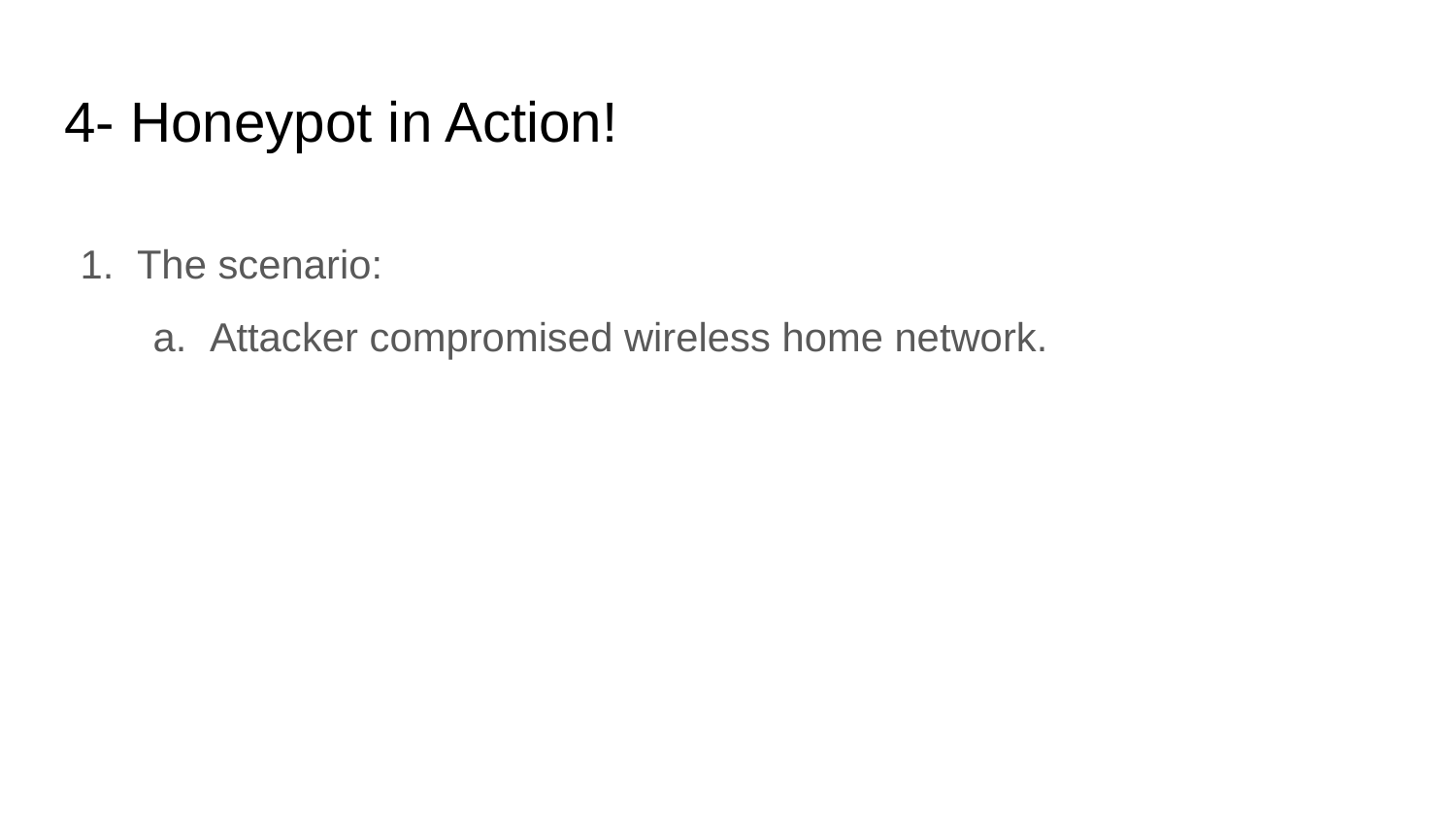

# 4- Honeypot in Action!
The scenario:
Attacker compromised wireless home network.